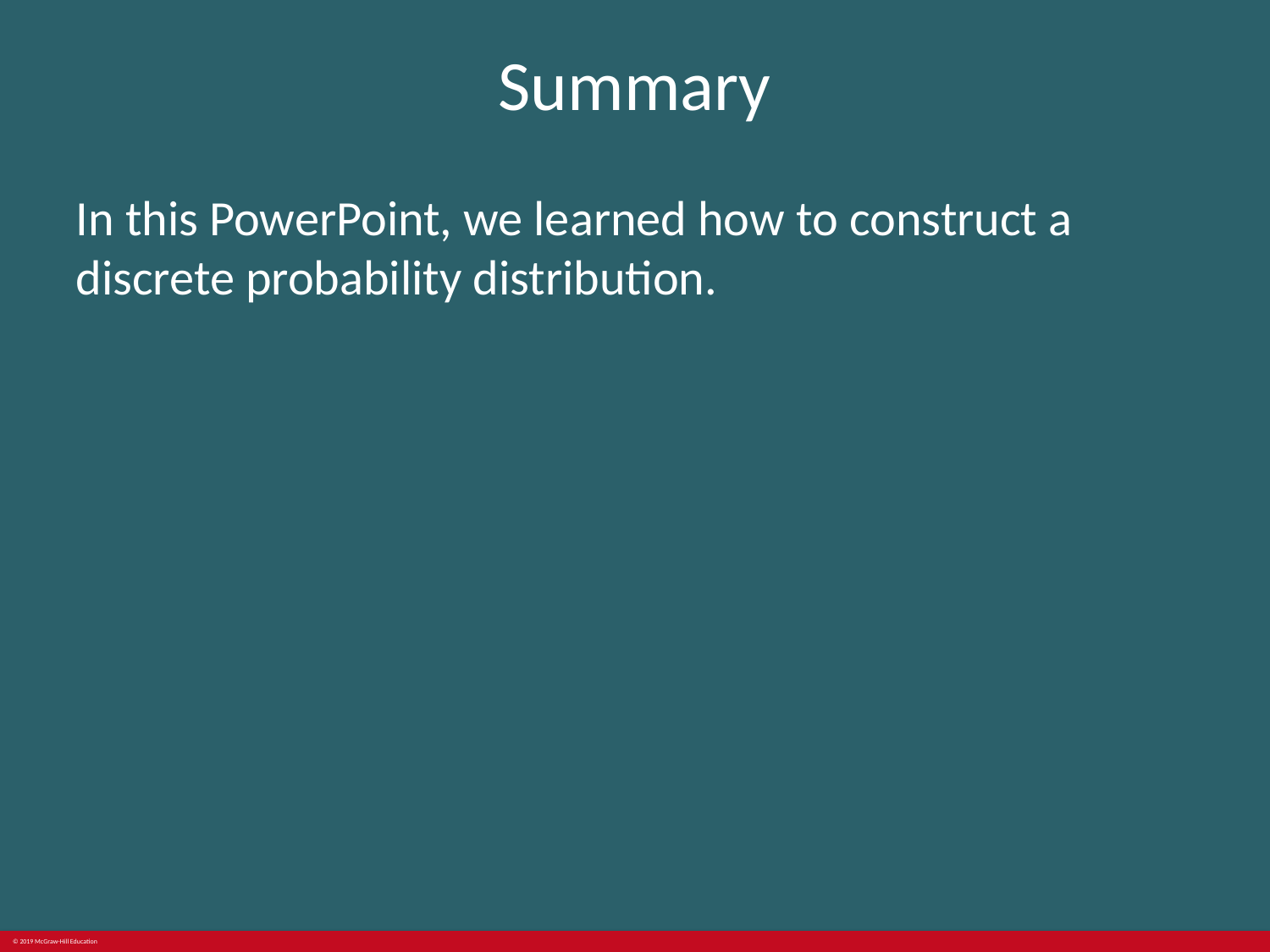

# Summary
In this PowerPoint, we learned how to construct a discrete probability distribution.